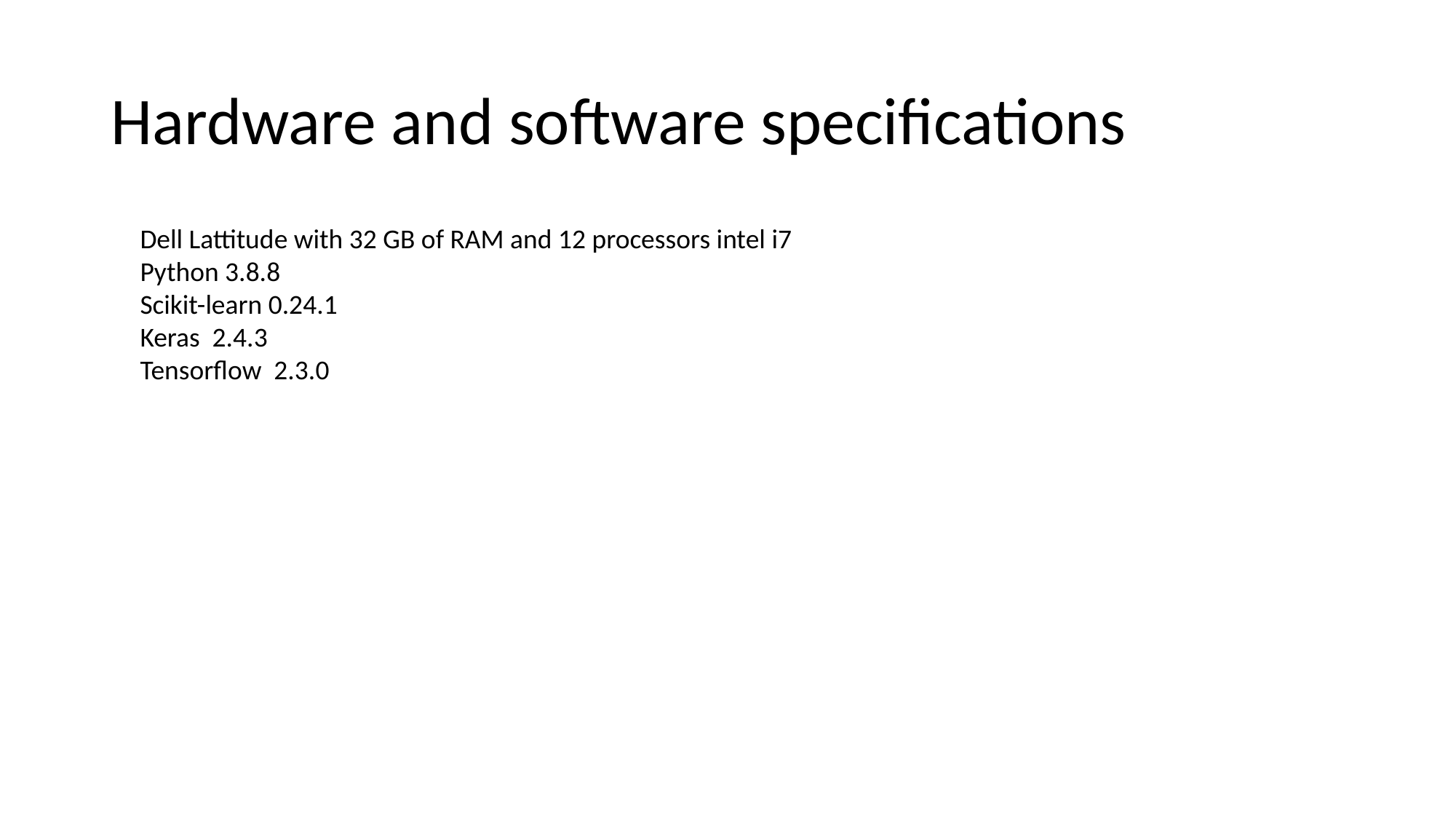

# Hardware and software specifications
Dell Lattitude with 32 GB of RAM and 12 processors intel i7
Python 3.8.8
Scikit-learn 0.24.1
Keras  2.4.3
Tensorflow  2.3.0